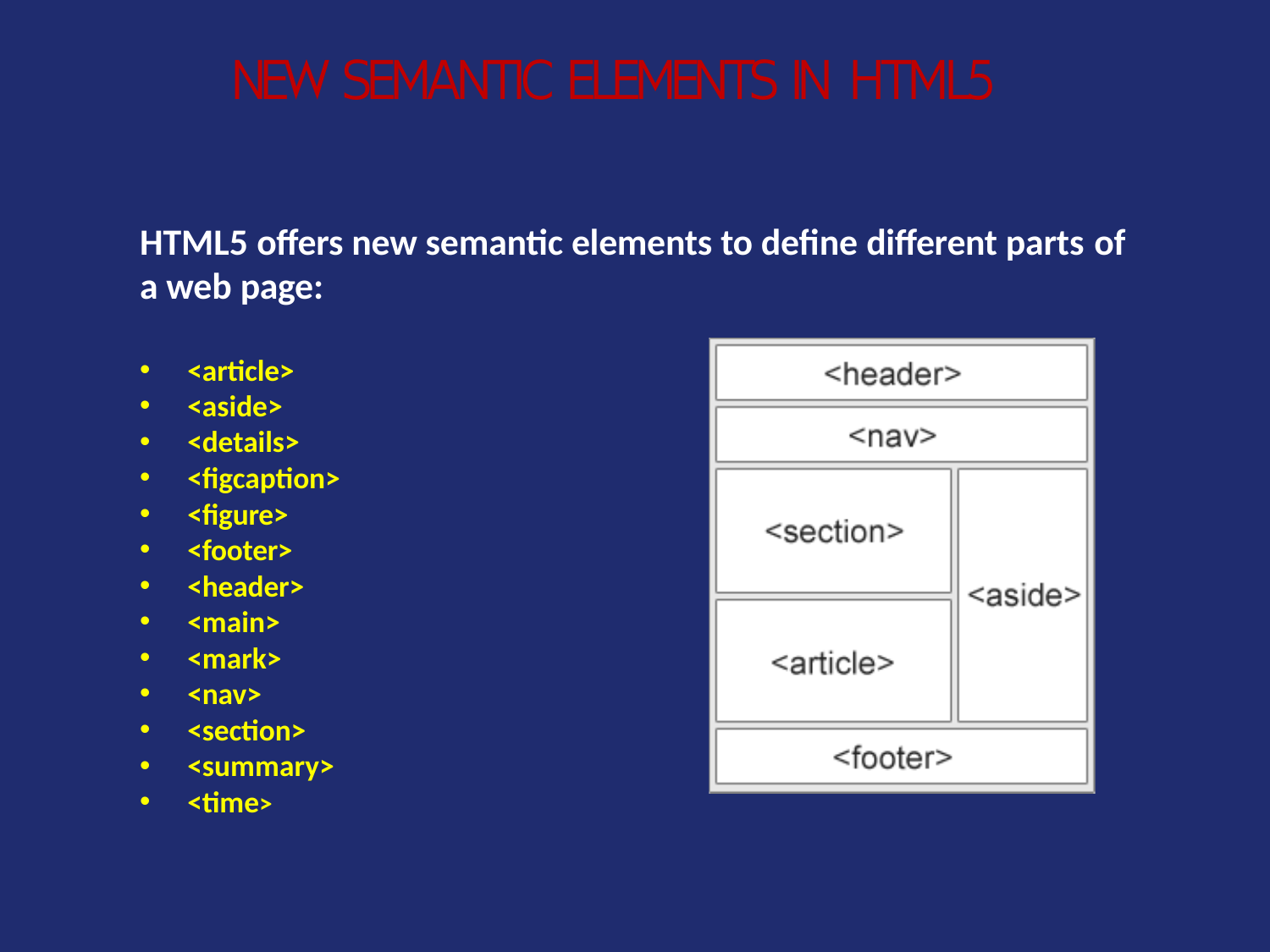

# New Semantic Elements in HTML5
HTML5 offers new semantic elements to define different parts of
a web page:

<article>
<aside>
<details>
<figcaption>
<figure>
<footer>
<header>
<main>
<mark>
<nav>
<section>
<summary>
<time>